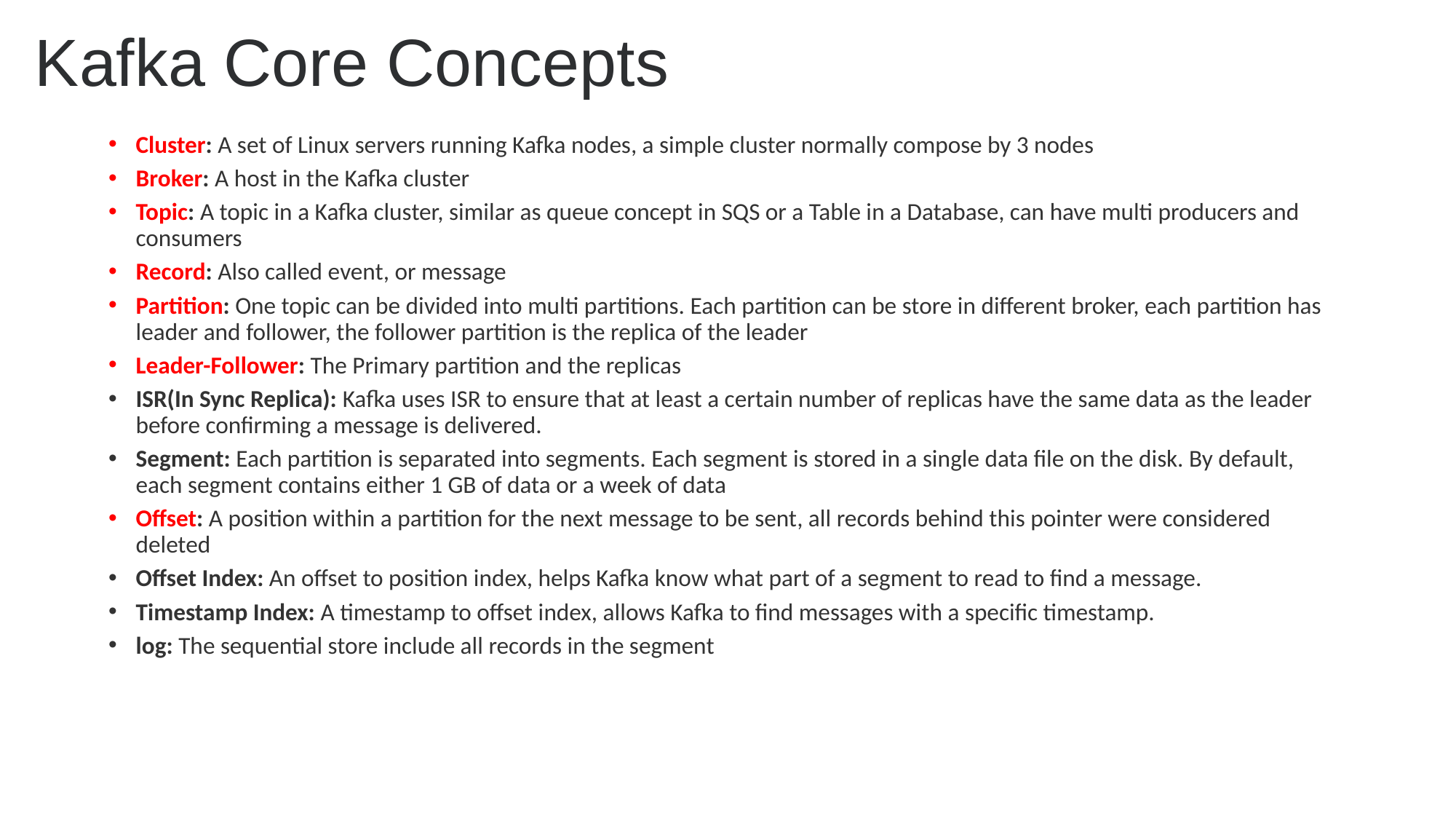

# Kafka Core Concepts
Cluster: A set of Linux servers running Kafka nodes, a simple cluster normally compose by 3 nodes
Broker: A host in the Kafka cluster
Topic: A topic in a Kafka cluster, similar as queue concept in SQS or a Table in a Database, can have multi producers and consumers
Record: Also called event, or message
Partition: One topic can be divided into multi partitions. Each partition can be store in different broker, each partition has leader and follower, the follower partition is the replica of the leader
Leader-Follower: The Primary partition and the replicas
ISR(In Sync Replica): Kafka uses ISR to ensure that at least a certain number of replicas have the same data as the leader before confirming a message is delivered.
Segment: Each partition is separated into segments. Each segment is stored in a single data file on the disk. By default, each segment contains either 1 GB of data or a week of data
Offset: A position within a partition for the next message to be sent, all records behind this pointer were considered deleted
Offset Index: An offset to position index, helps Kafka know what part of a segment to read to find a message.
Timestamp Index: A timestamp to offset index, allows Kafka to find messages with a specific timestamp.
log: The sequential store include all records in the segment